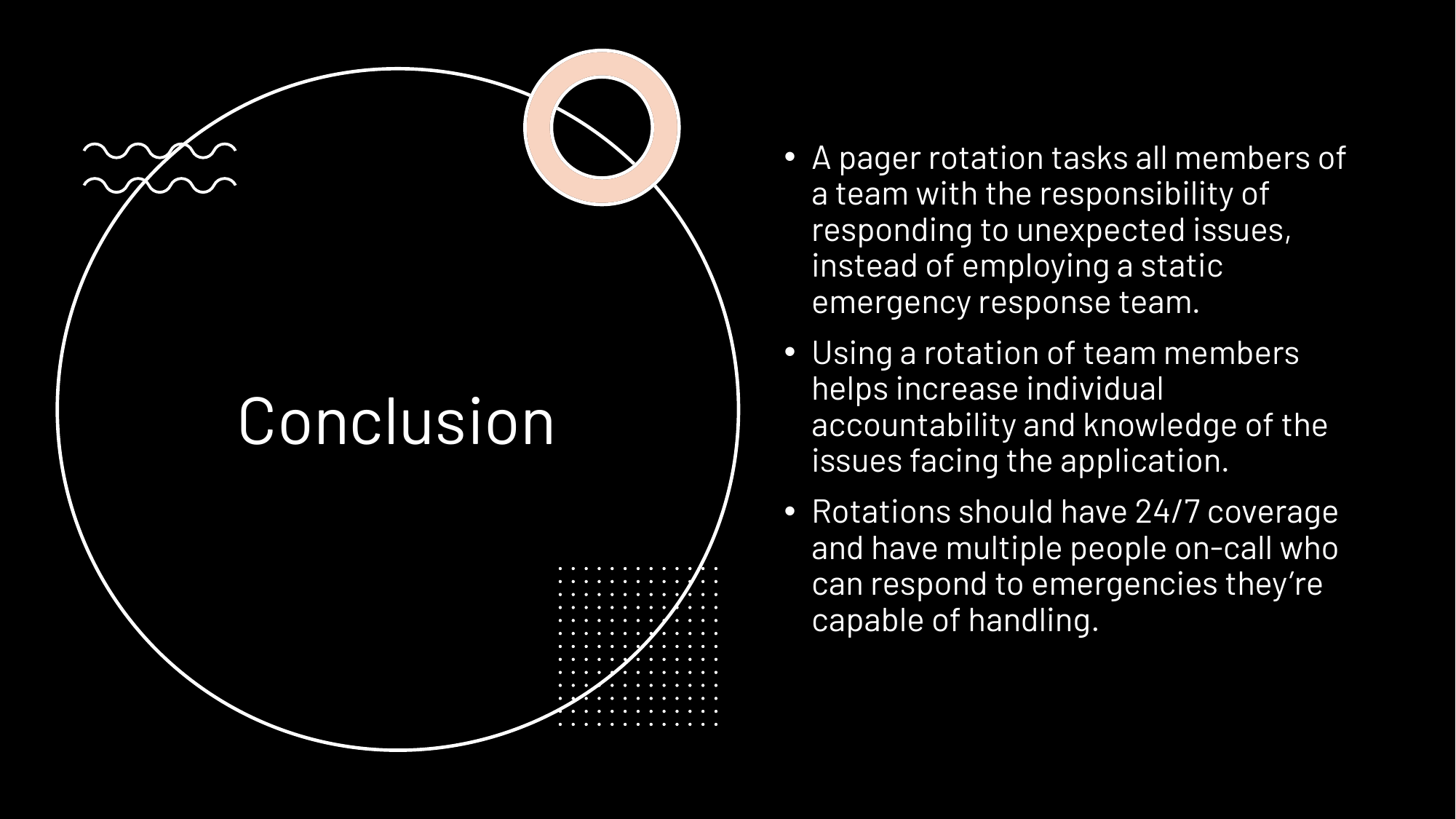

A pager rotation tasks all members of a team with the responsibility of responding to unexpected issues, instead of employing a static emergency response team.
Using a rotation of team members helps increase individual accountability and knowledge of the issues facing the application.
Rotations should have 24/7 coverage and have multiple people on-call who can respond to emergencies they’re capable of handling.

# Conclusion